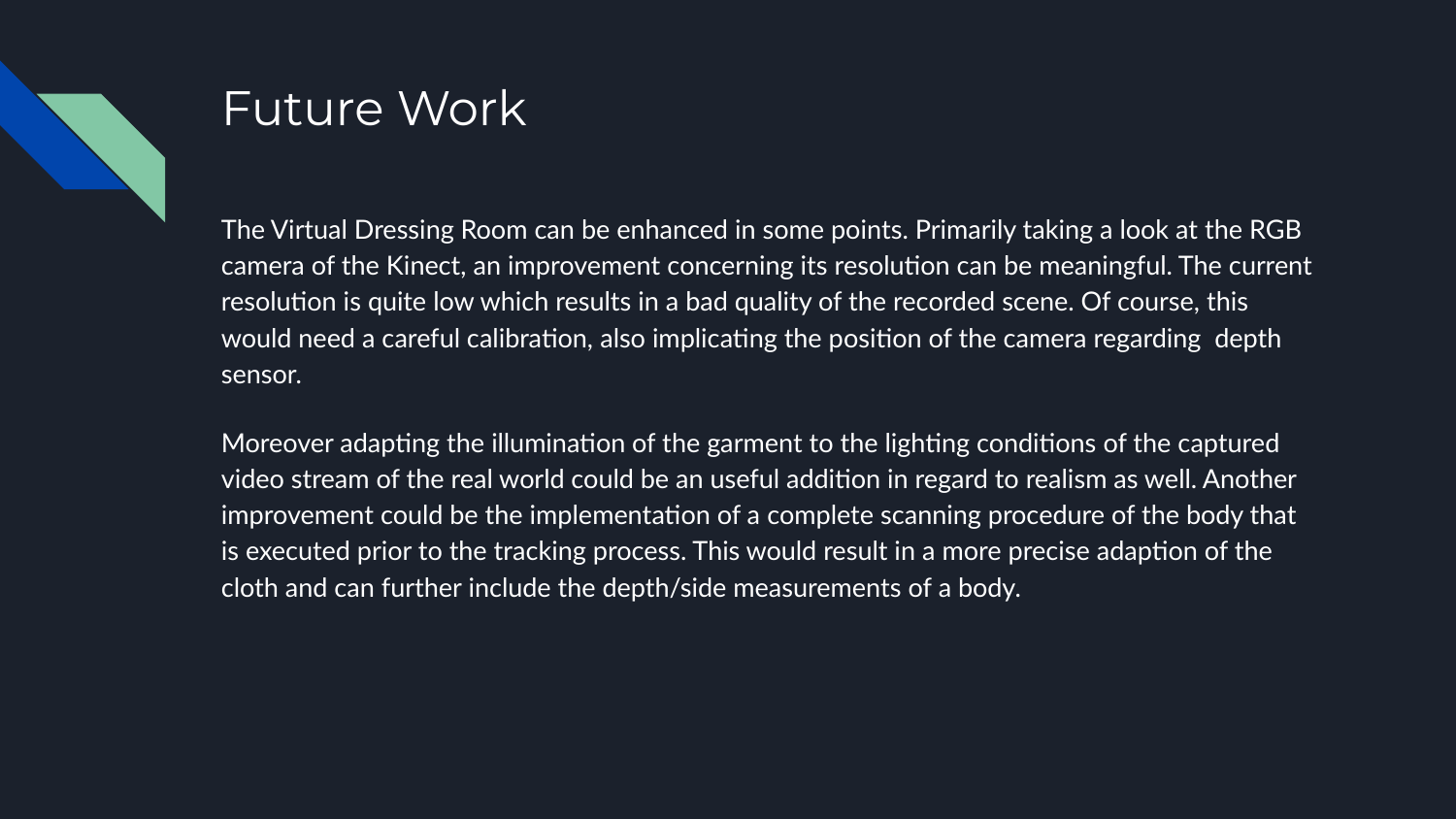

# Future Work
The Virtual Dressing Room can be enhanced in some points. Primarily taking a look at the RGB camera of the Kinect, an improvement concerning its resolution can be meaningful. The current resolution is quite low which results in a bad quality of the recorded scene. Of course, this would need a careful calibration, also implicating the position of the camera regarding  depth sensor.
Moreover adapting the illumination of the garment to the lighting conditions of the captured video stream of the real world could be an useful addition in regard to realism as well. Another improvement could be the implementation of a complete scanning procedure of the body that is executed prior to the tracking process. This would result in a more precise adaption of the cloth and can further include the depth/side measurements of a body.